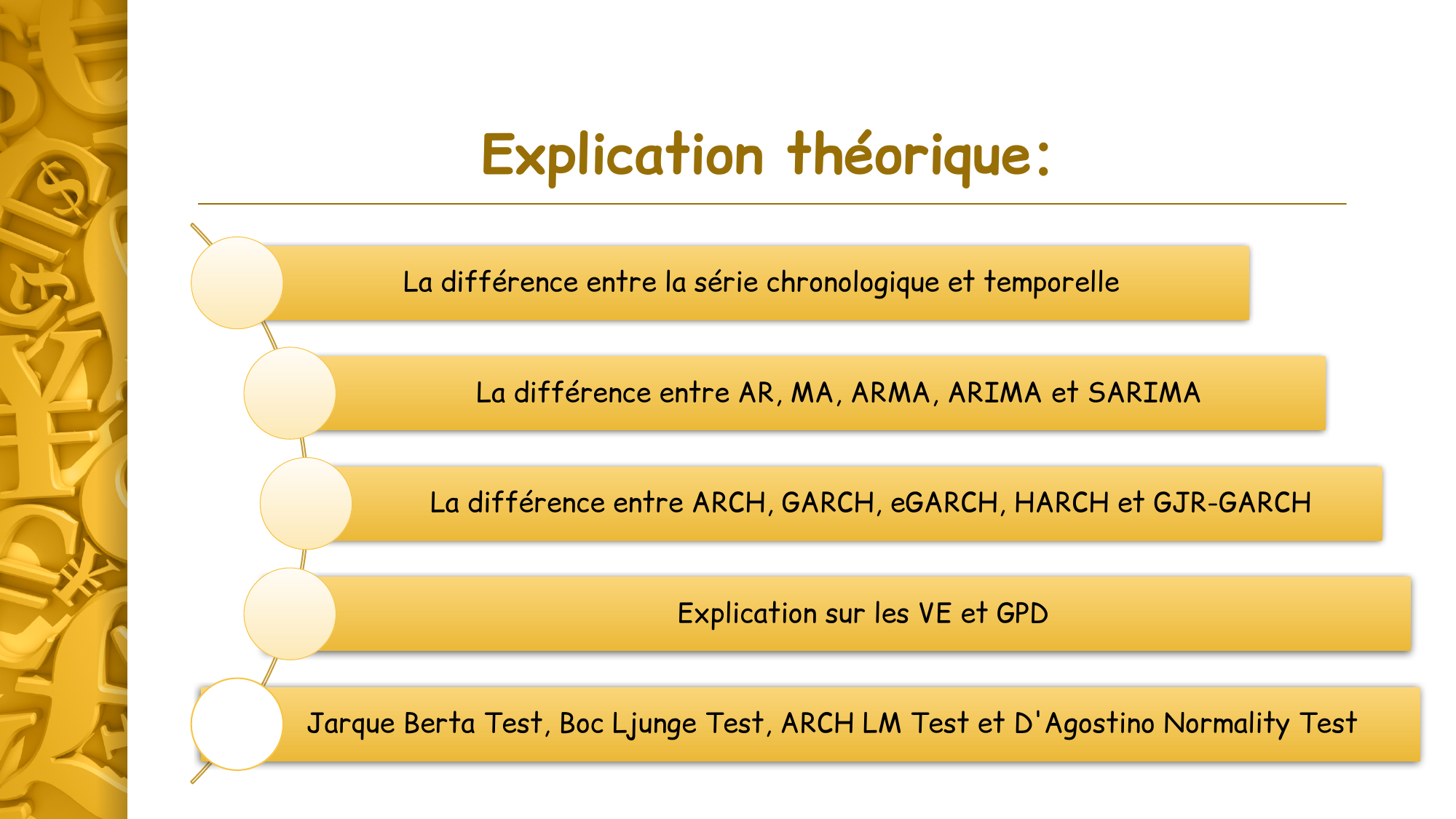

# Explication théorique:
La différence entre la série chronologique et temporelle
La différence entre AR, MA, ARMA, ARIMA et SARIMA
La différence entre ARCH, GARCH, eGARCH, HARCH et GJR-GARCH
Explication sur les VE et GPD
Jarque Berta Test, Boc Ljunge Test, ARCH LM Test et D'Agostino Normality Test